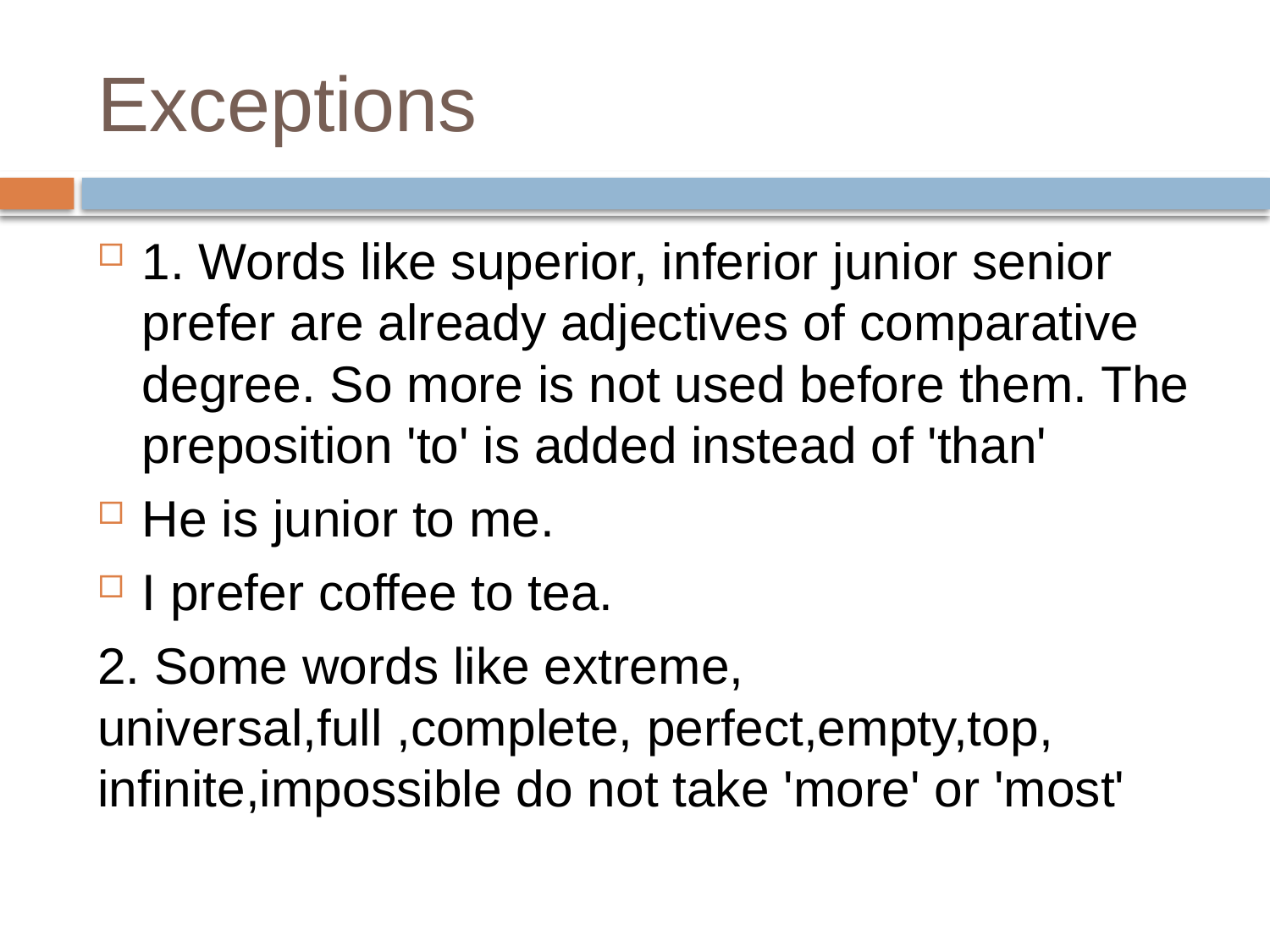

# Exceptions
1. Words like superior, inferior junior senior prefer are already adjectives of comparative degree. So more is not used before them. The preposition 'to' is added instead of 'than'
He is junior to me.
I prefer coffee to tea.
2. Some words like extreme, universal,full ,complete, perfect,empty,top, infinite,impossible do not take 'more' or 'most'